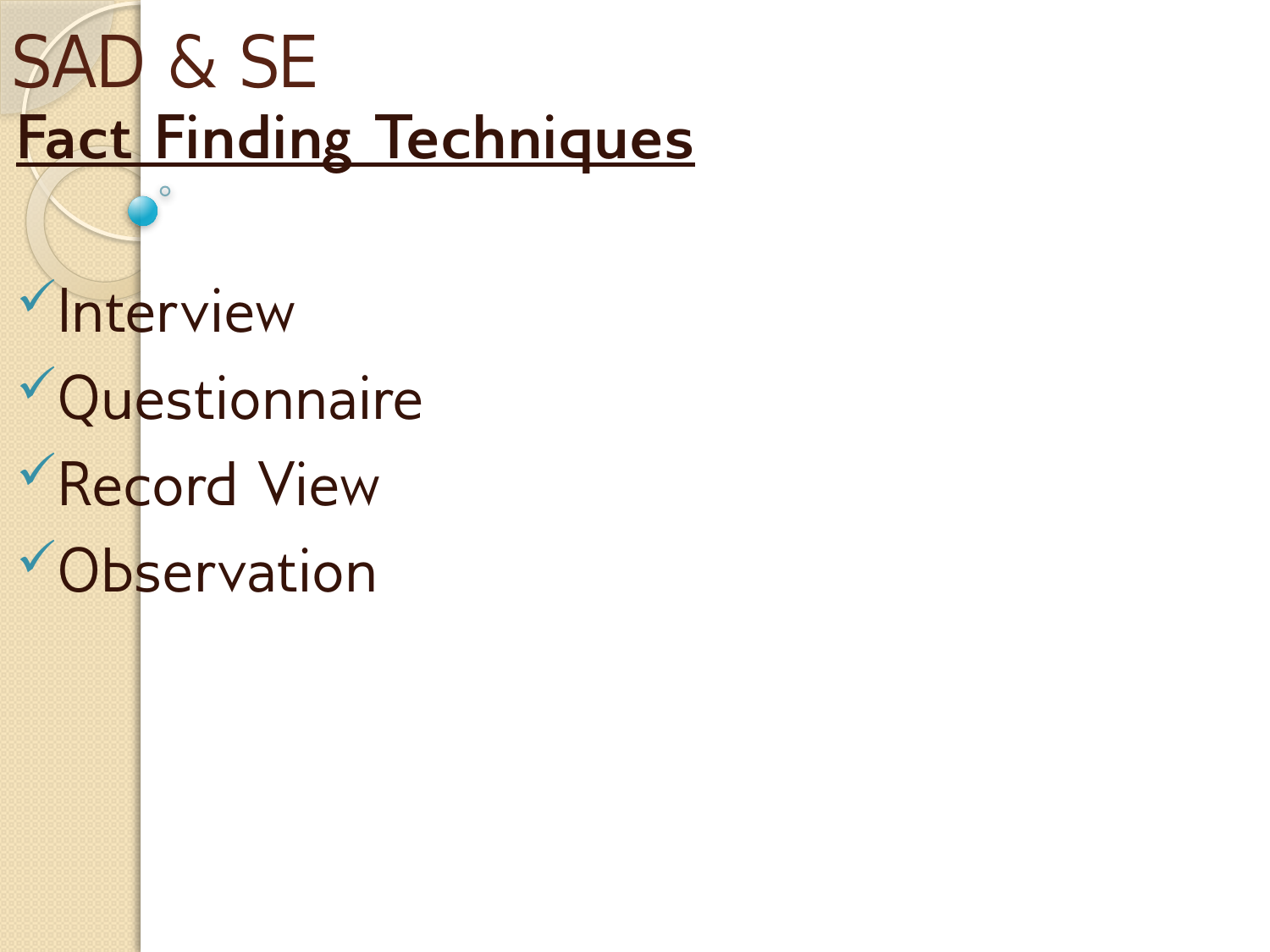

# SAD & SE
Fact Finding Techniques

Interview
Questionnaire
Record View
Observation